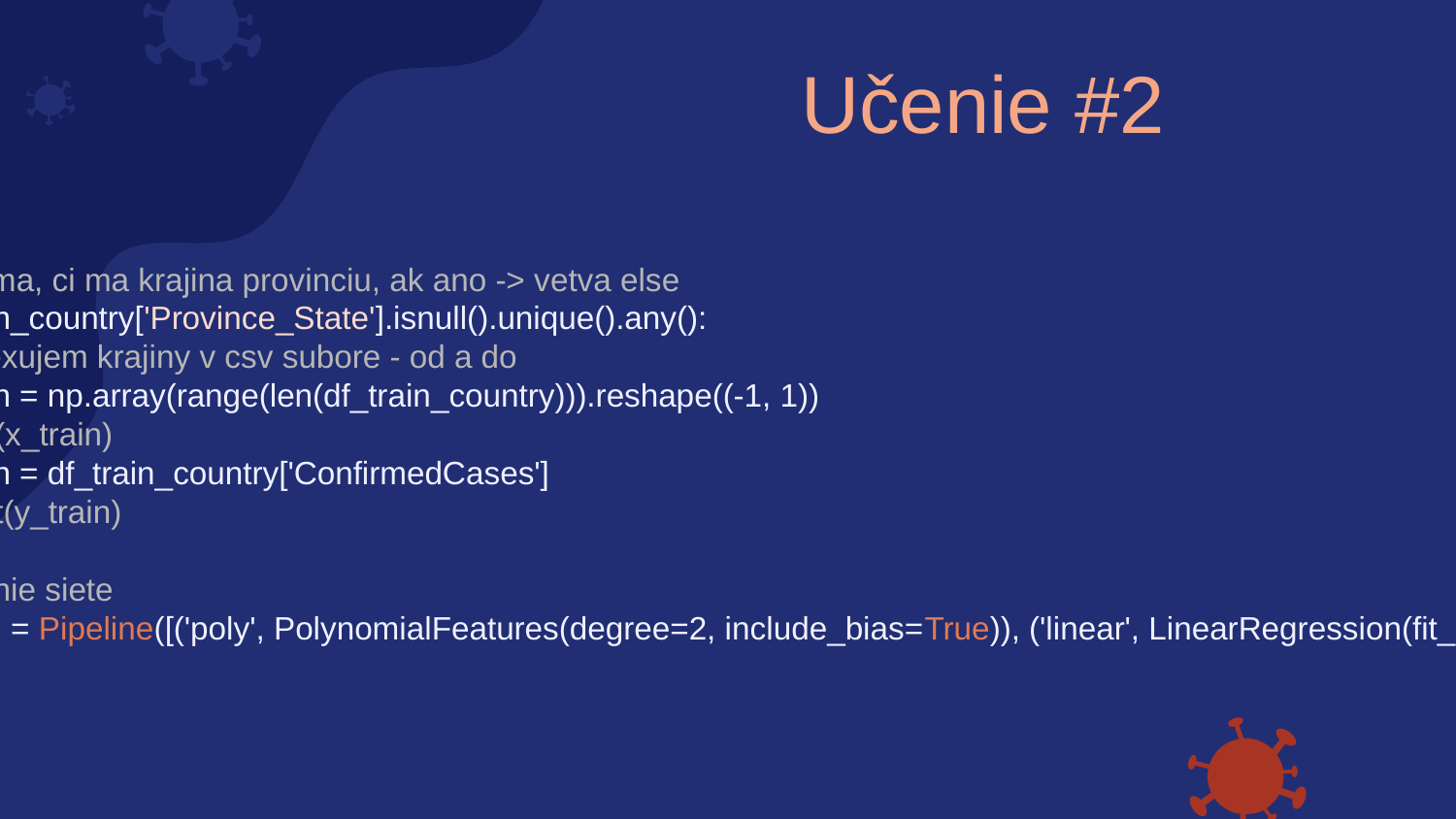

# Učenie #2
# zaujima ma, ci ma krajina provinciu, ak ano -> vetva else
    if df_train_country['Province_State'].isnull().unique().any():
        # indexujem krajiny v csv subore - od a do
        x_train = np.array(range(len(df_train_country))).reshape((-1, 1))
        #print(x_train)
        y_train = df_train_country['ConfirmedCases']
        # print(y_train)

        # ucenie siete
        model = Pipeline([('poly', PolynomialFeatures(degree=2, include_bias=True)), ('linear', LinearRegression(fit_intercept=False))])